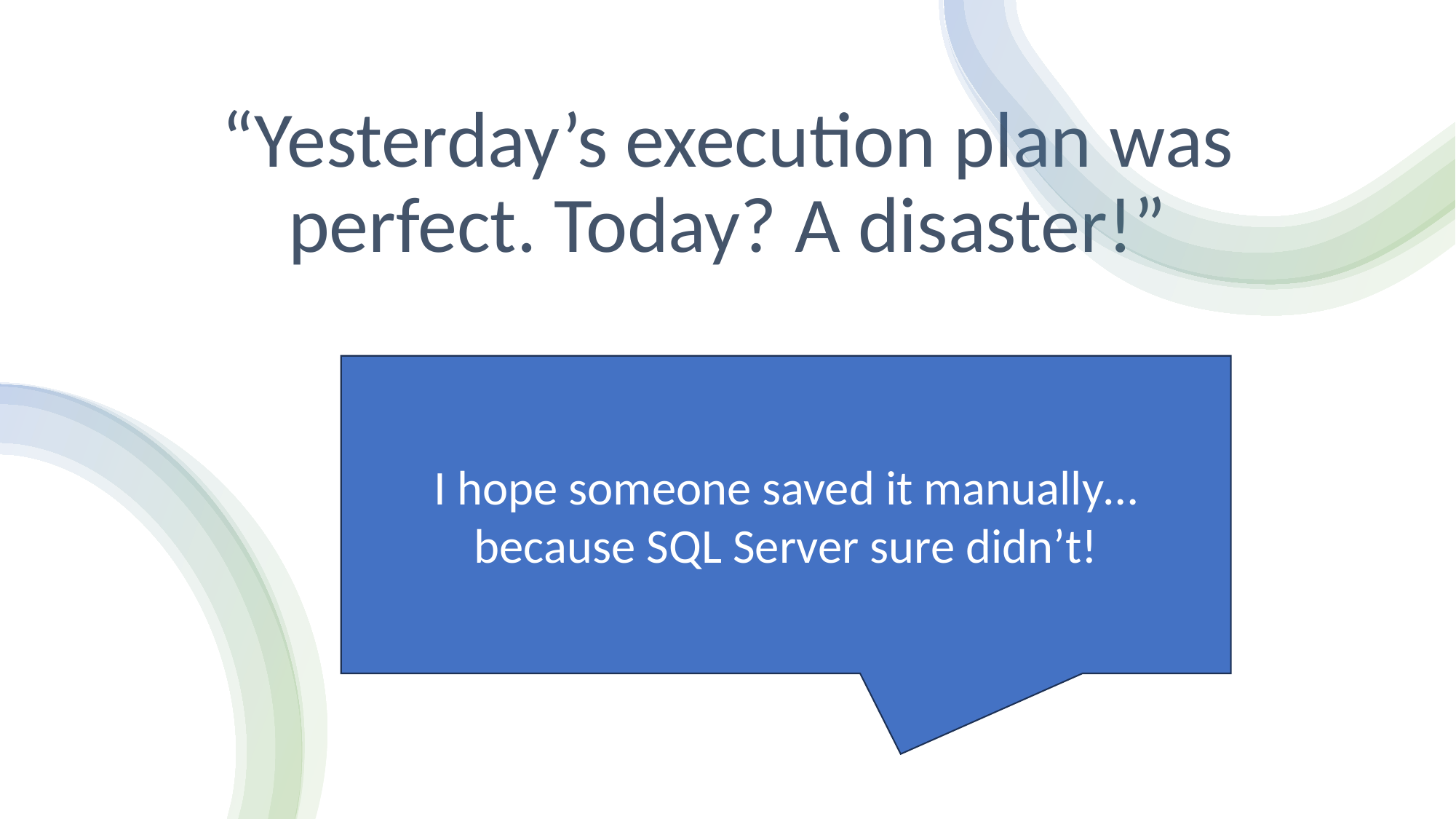

“Yesterday’s execution plan was perfect. Today? A disaster!”
I hope someone saved it manually… because SQL Server sure didn’t!